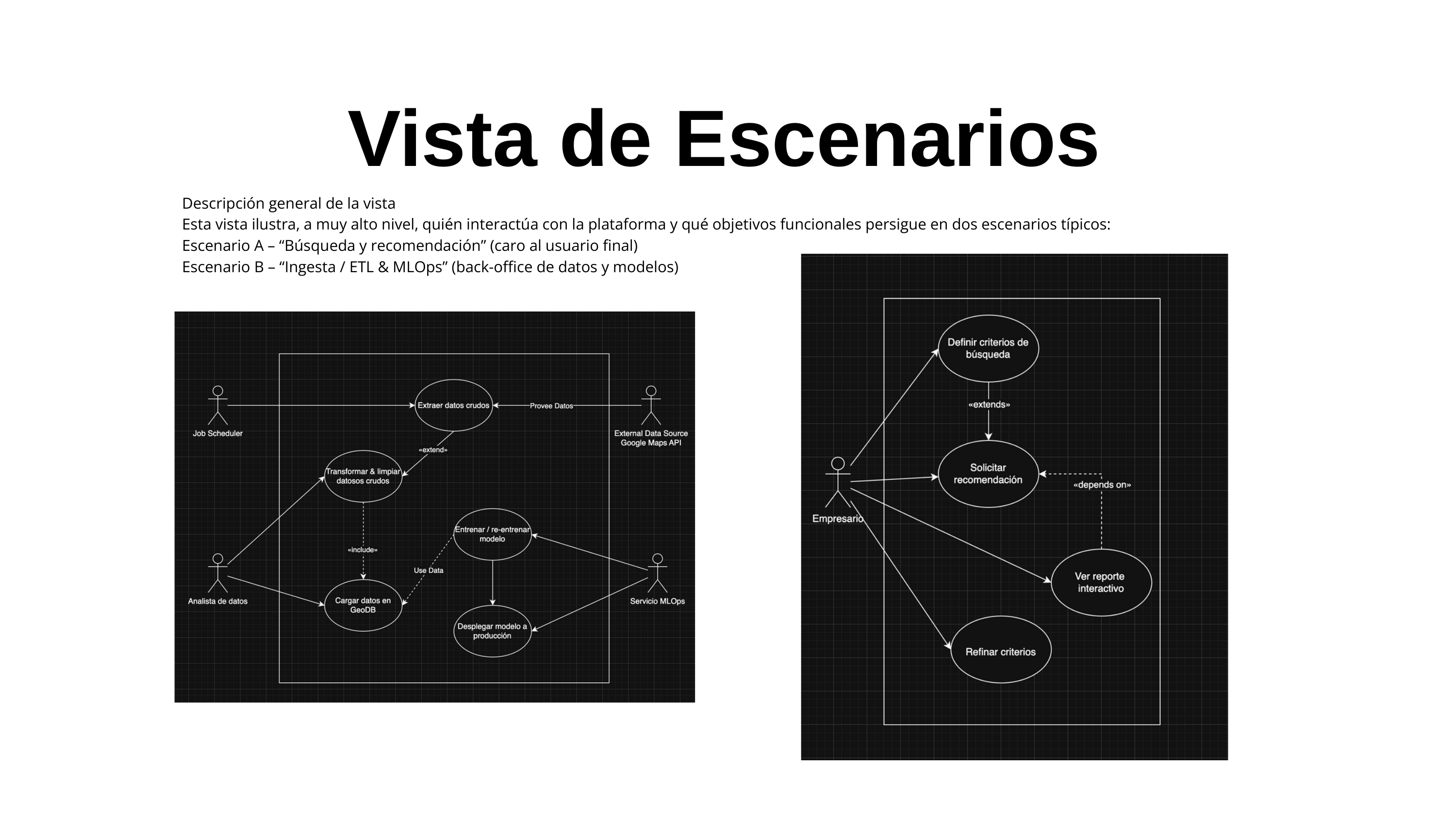

Vista de Escenarios
Descripción general de la vista
Esta vista ilustra, a muy alto nivel, quién interactúa con la plataforma y qué objetivos funcionales persigue en dos escenarios típicos:
Escenario A – “Búsqueda y recomendación” (caro al usuario final)
Escenario B – “Ingesta / ETL & MLOps” (back-office de datos y modelos)